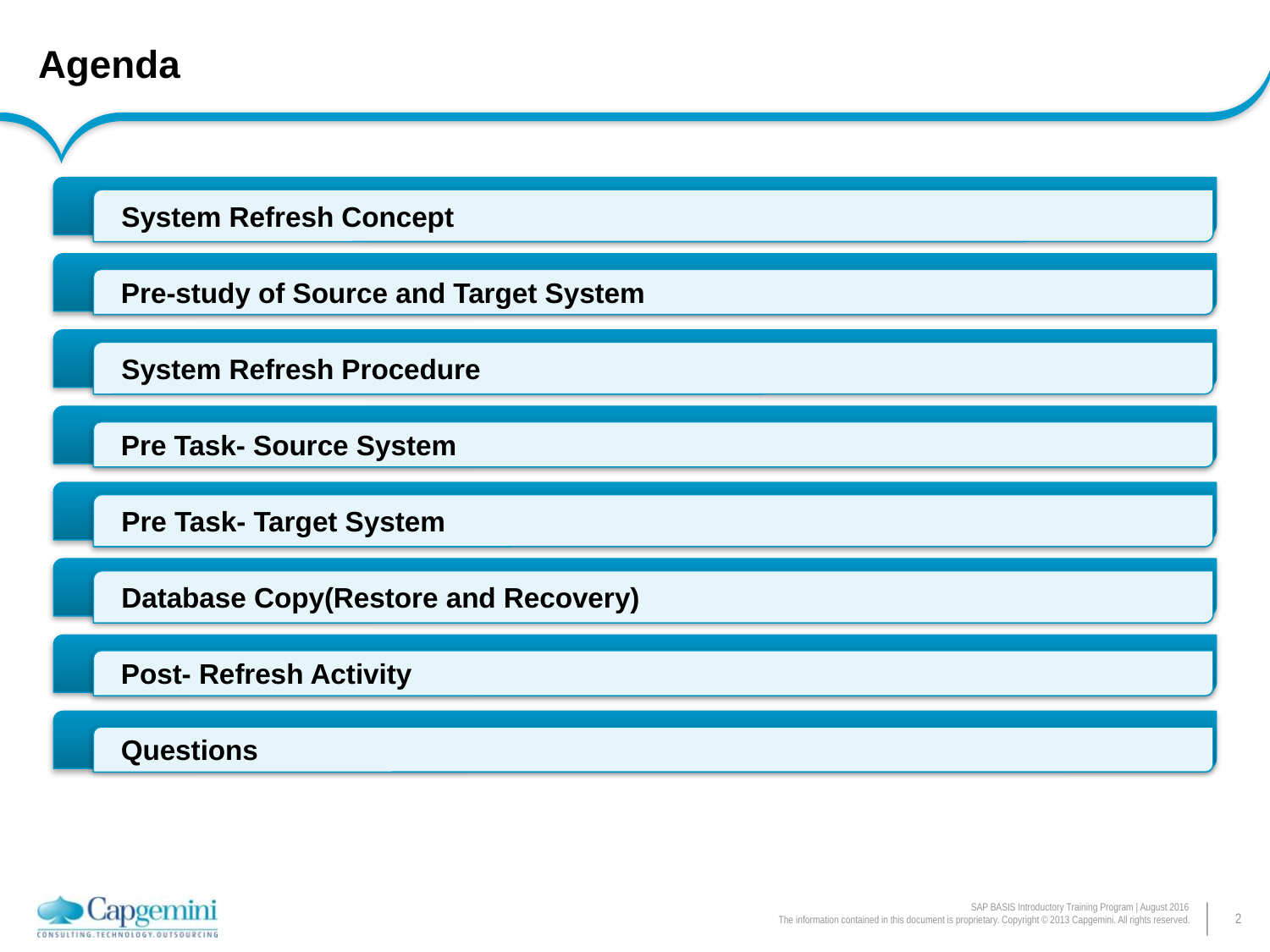

# Agenda

System Refresh Concept

Pre-study of Source and Target System

System Refresh Procedure

Pre Task- Source System

Pre Task- Target System

Database Copy(Restore and Recovery)

Post- Refresh Activity

Questions